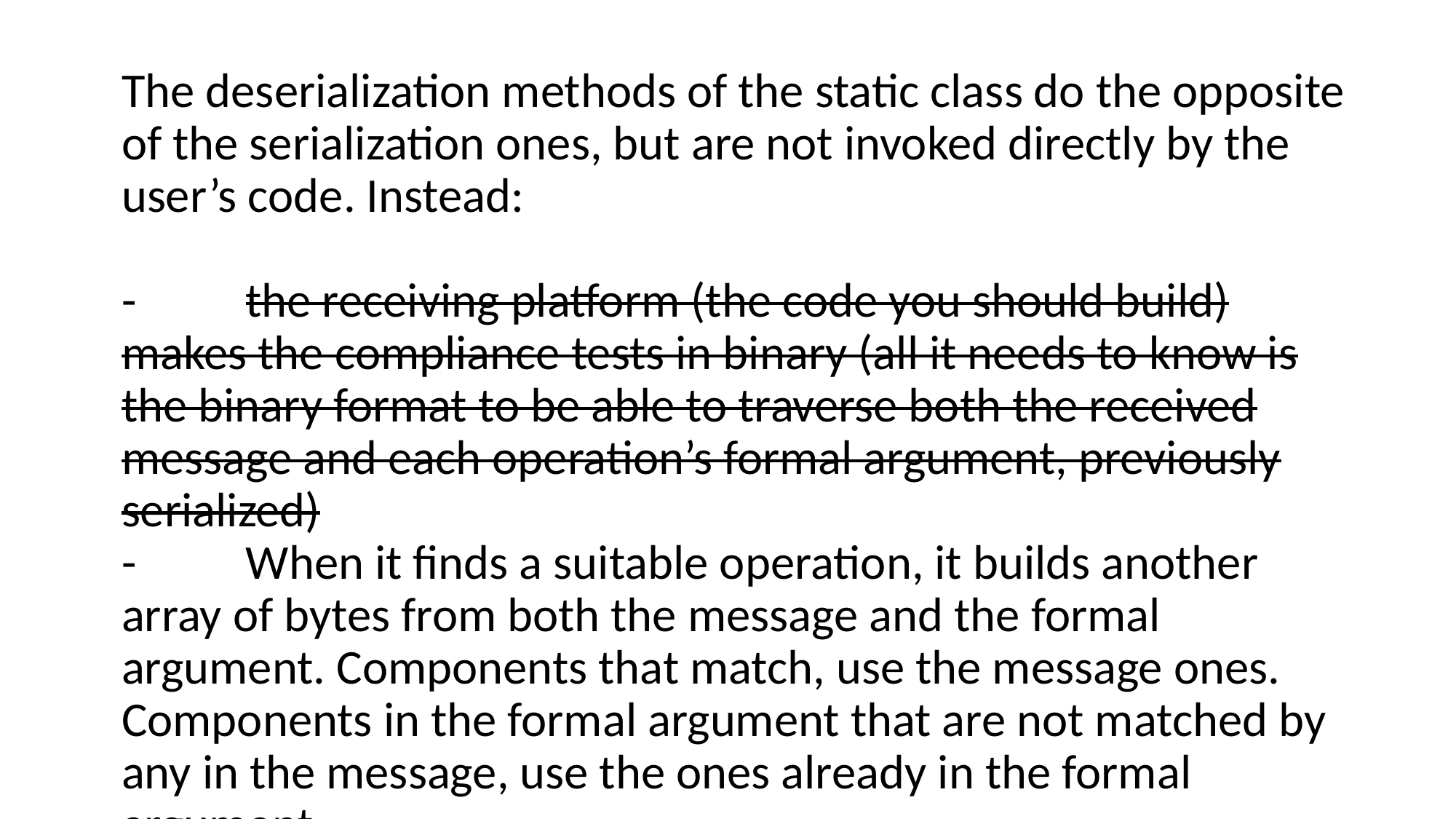

# The deserialization methods of the static class do the opposite of the serialization ones, but are not invoked directly by the user’s code. Instead:   -          the receiving platform (the code you should build) makes the compliance tests in binary (all it needs to know is the binary format to be able to traverse both the received message and each operation’s formal argument, previously serialized) -          When it finds a suitable operation, it builds another array of bytes from both the message and the formal argument. Components that match, use the message ones. Components in the formal argument that are not matched by any in the message, use the ones already in the formal argument -          Then, the platform invokes the operation after generating the argument’s object from array of bytes. This can be done either by reflection or by invoking a constructor defined by the user in the class of the formal argument, which knows how to build itself from an array of bytes that respects its components (the new array of bytes respects this because it was created by copying the original array of bytes of the serialized formal arguments, replacing only the components that matched).